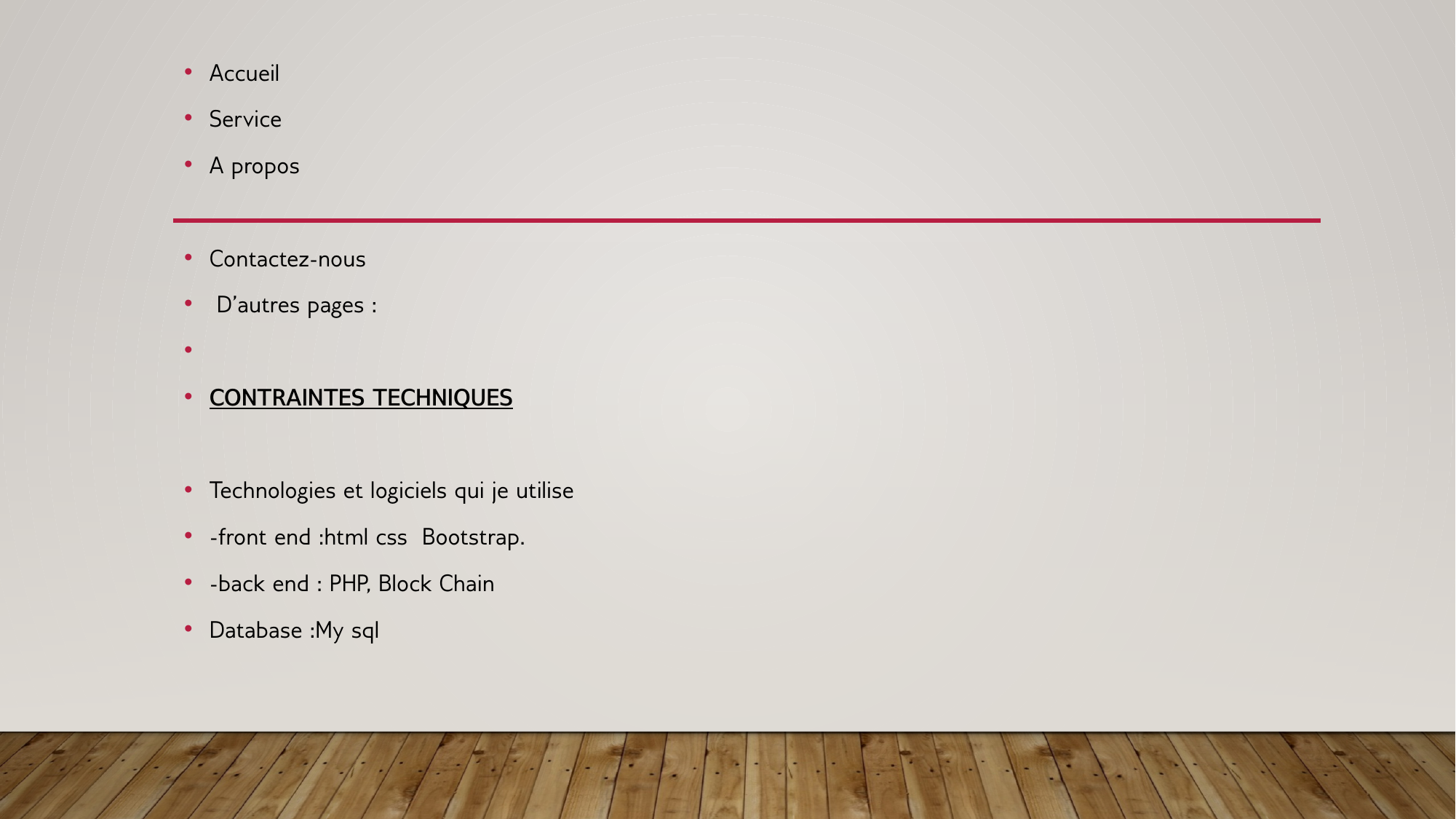

Accueil
Service
A propos

Contactez-nous
 D’autres pages :

Contraintes techniques

Technologies et logiciels qui je utilise
-front end :html css  Bootstrap.
-back end : PHP, Block Chain
Database :My sql